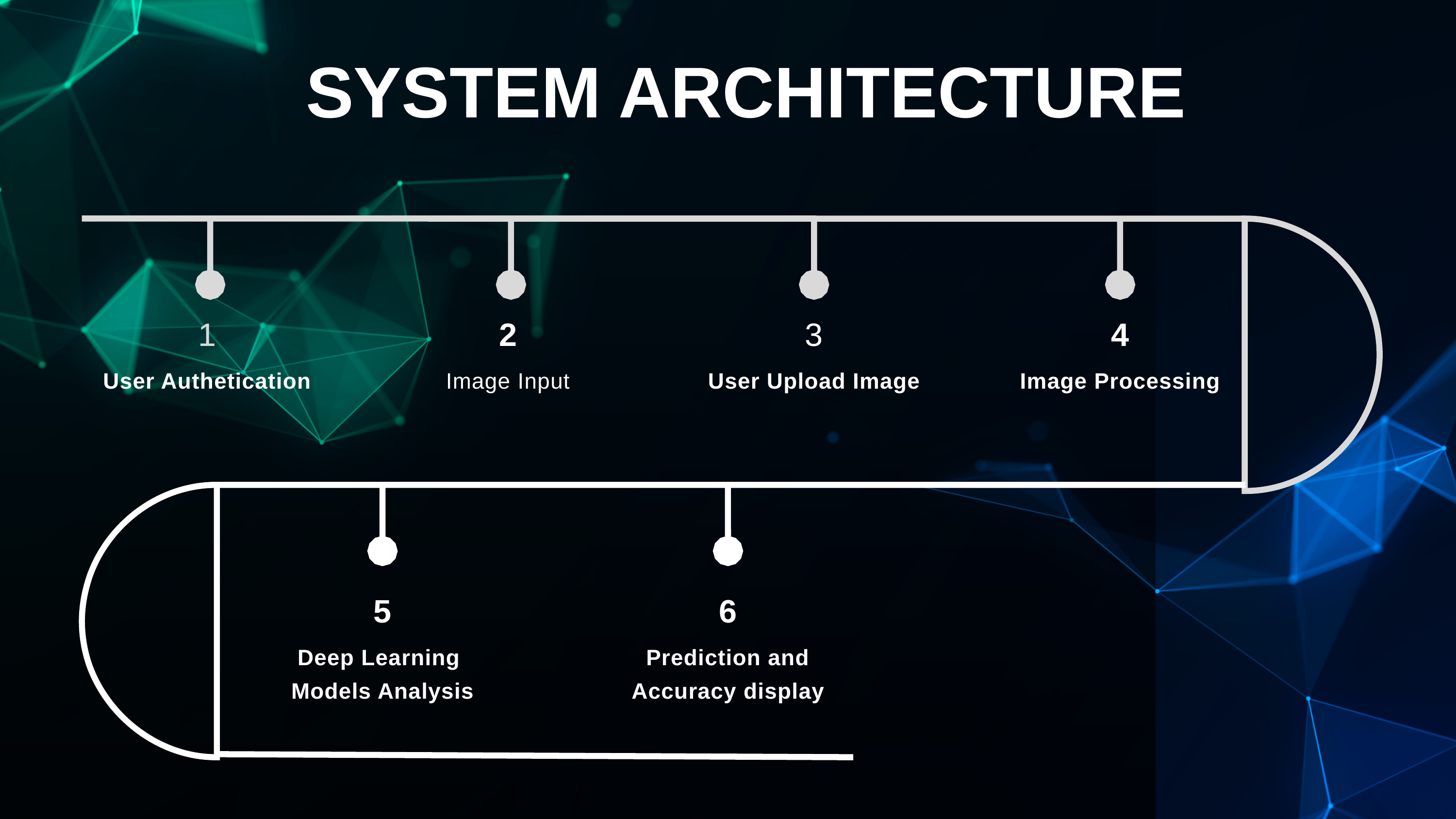

SYSTEM ARCHITECTURE

1
User Authetication
2
Image Input
3
User Upload Image
4
Image Processing

5
Deep Learning  Models Analysis
6
Prediction and Accuracy display